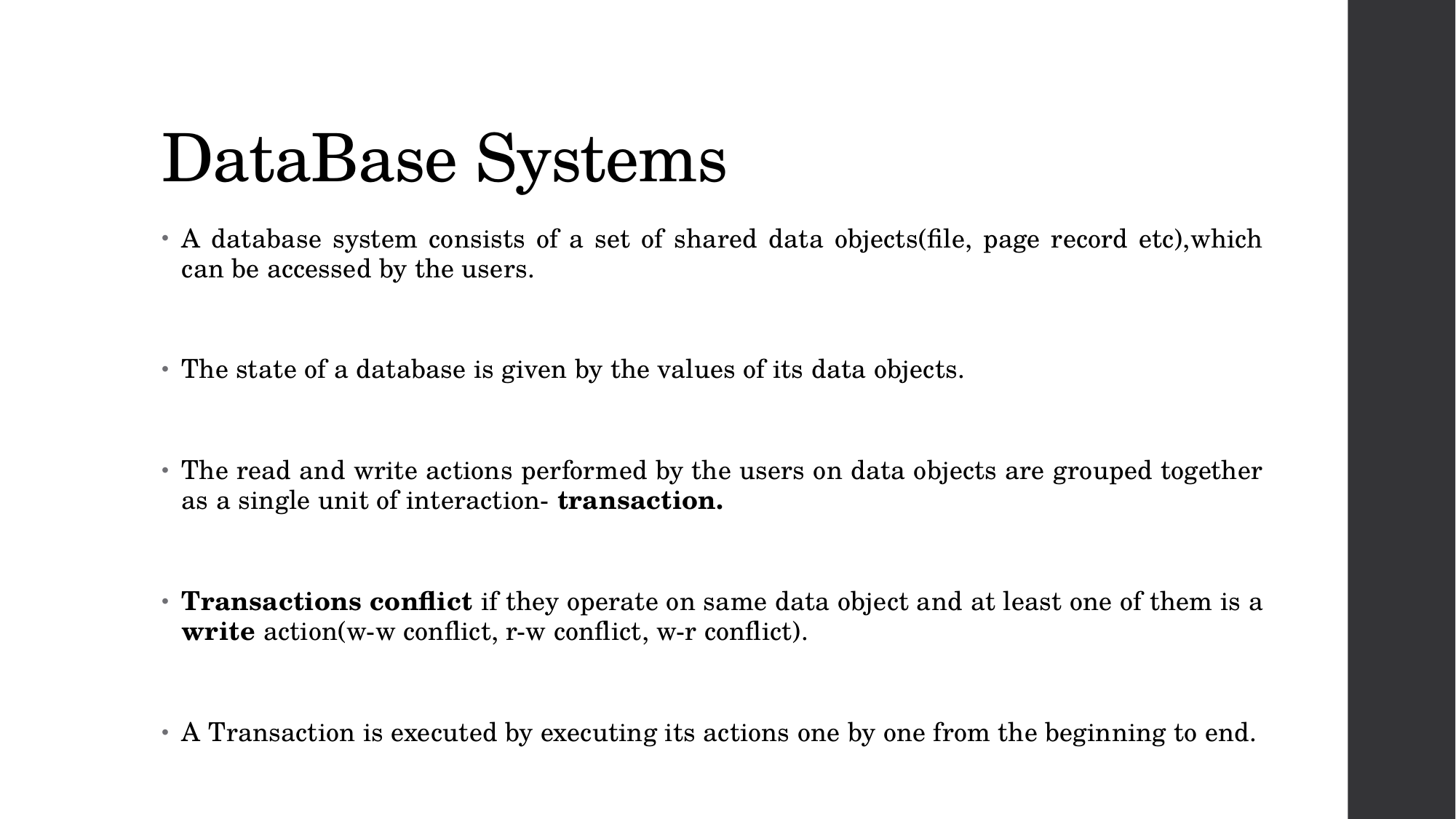

# DataBase Systems
A database system consists of a set of shared data objects(file, page record etc),which can be accessed by the users.

The state of a database is given by the values of its data objects.

The read and write actions performed by the users on data objects are grouped together as a single unit of interaction- transaction.

Transactions conflict if they operate on same data object and at least one of them is a write action(w-w conflict, r-w conflict, w-r conflict).

A Transaction is executed by executing its actions one by one from the beginning to end.